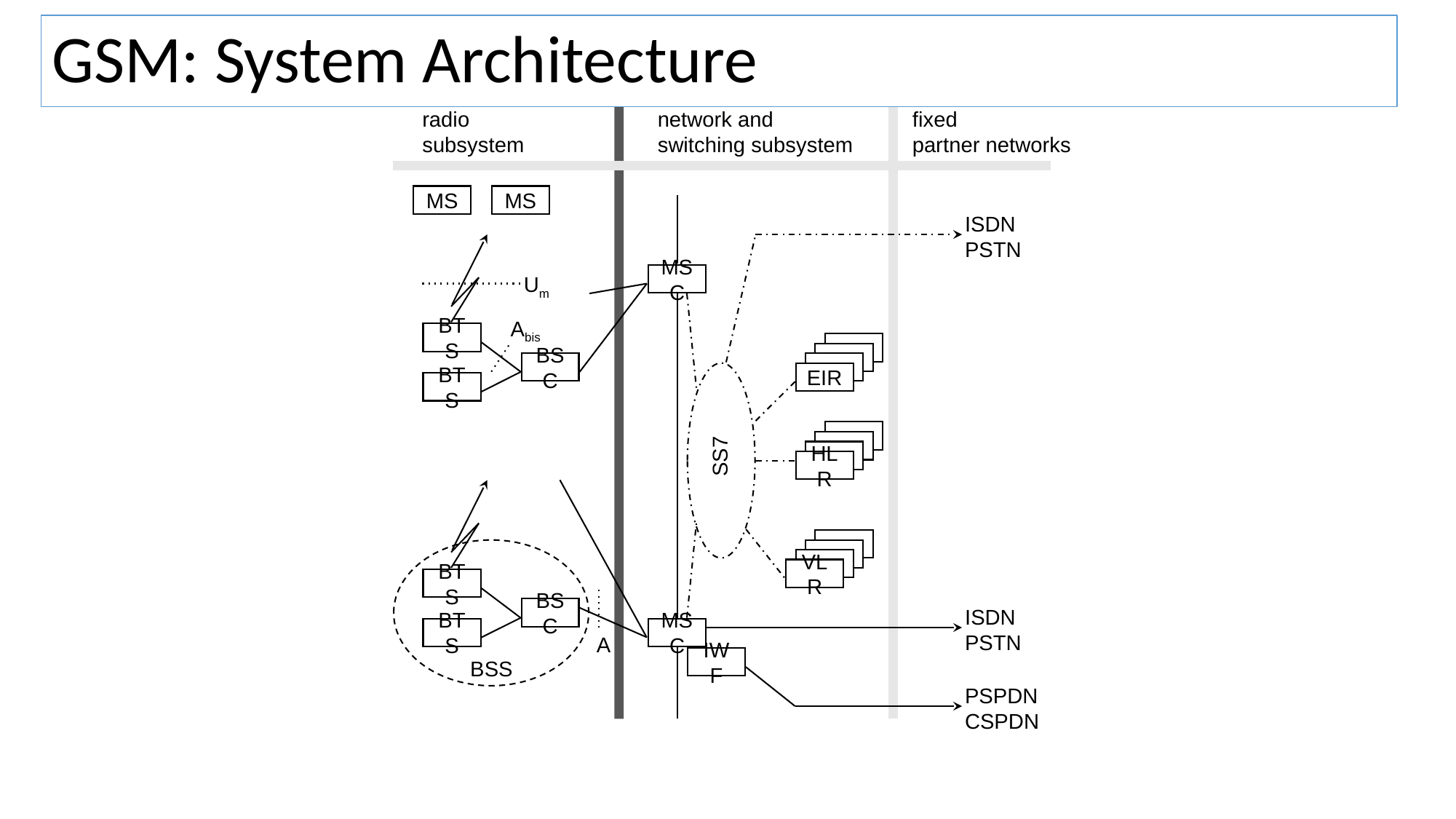

# GSM: System Architecture
radio
subsystem
network and switching subsystem
fixed
partner networks
MS
MS
ISDN
PSTN
MSC
Um
Abis
BTS

BSC

EIR
BTS

SS7

HLR

VLR
BTS
ISDN
PSTN
BSC
BTS
MSC
A
IWF
BSS
PSPDN
CSPDN